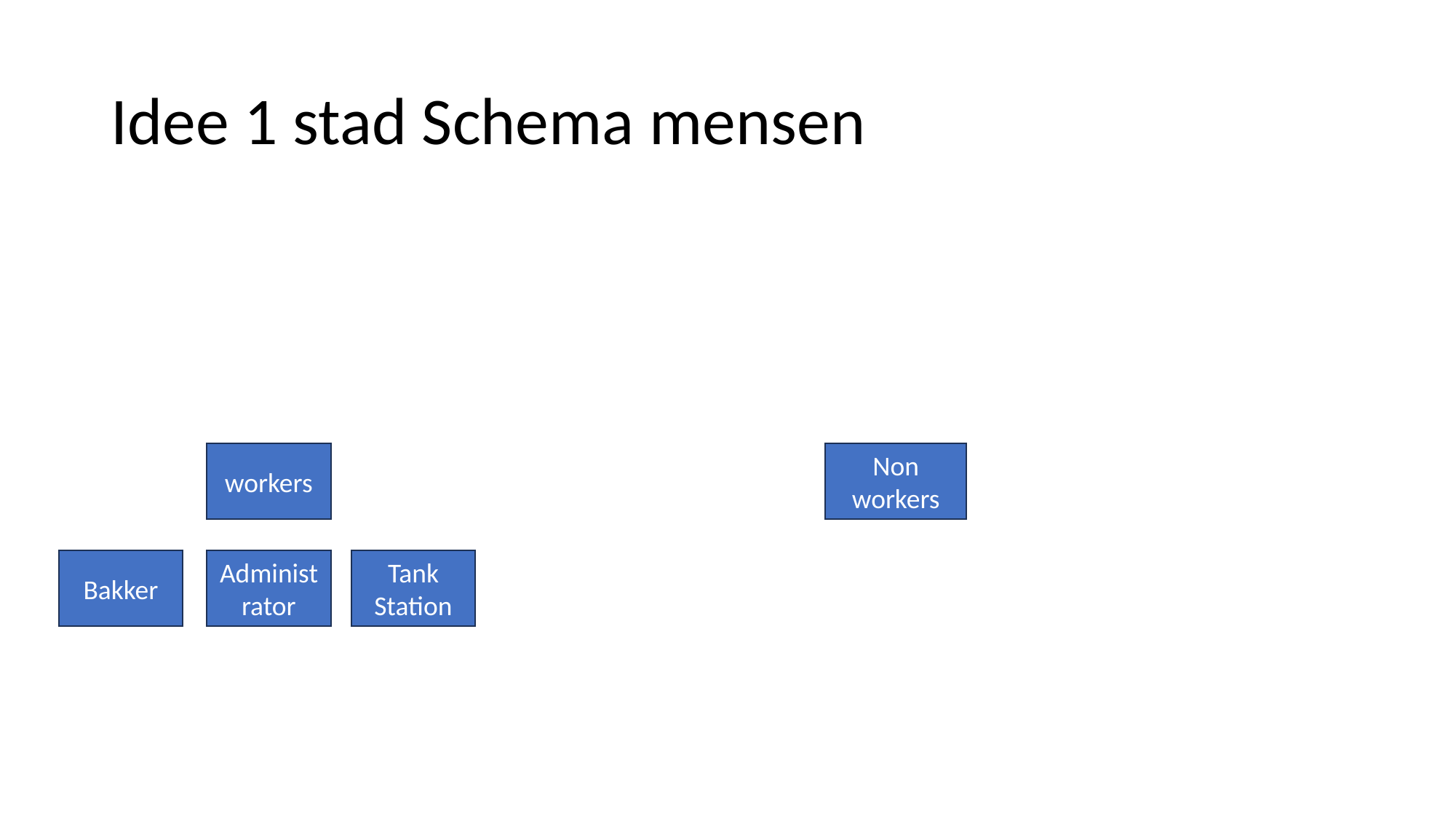

# Idee 1 stad Schema mensen
Non workers
workers
Administrator
Tank Station
Bakker